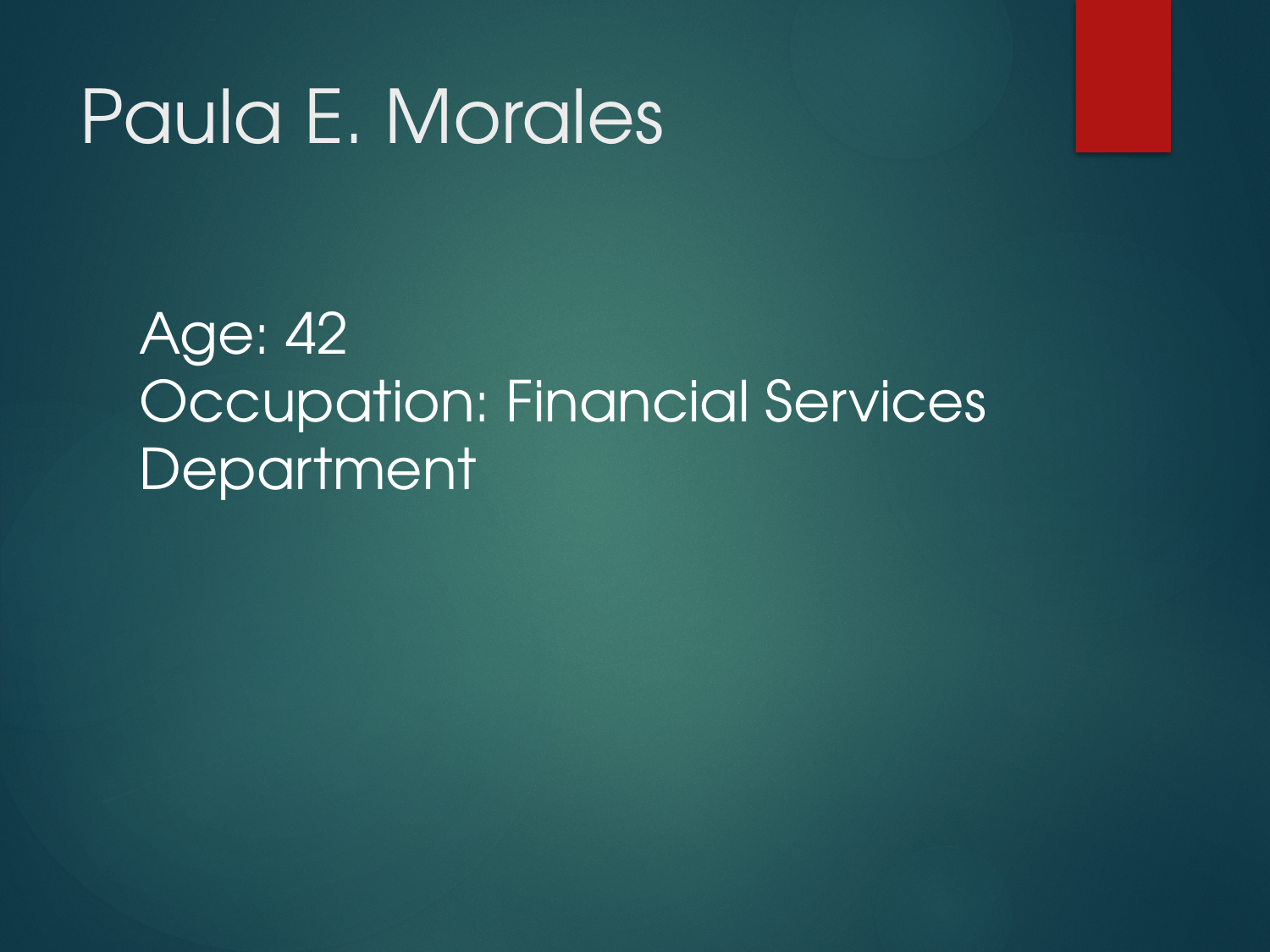

# Paula E. Morales

Age: 42
Occupation: Financial Services Department